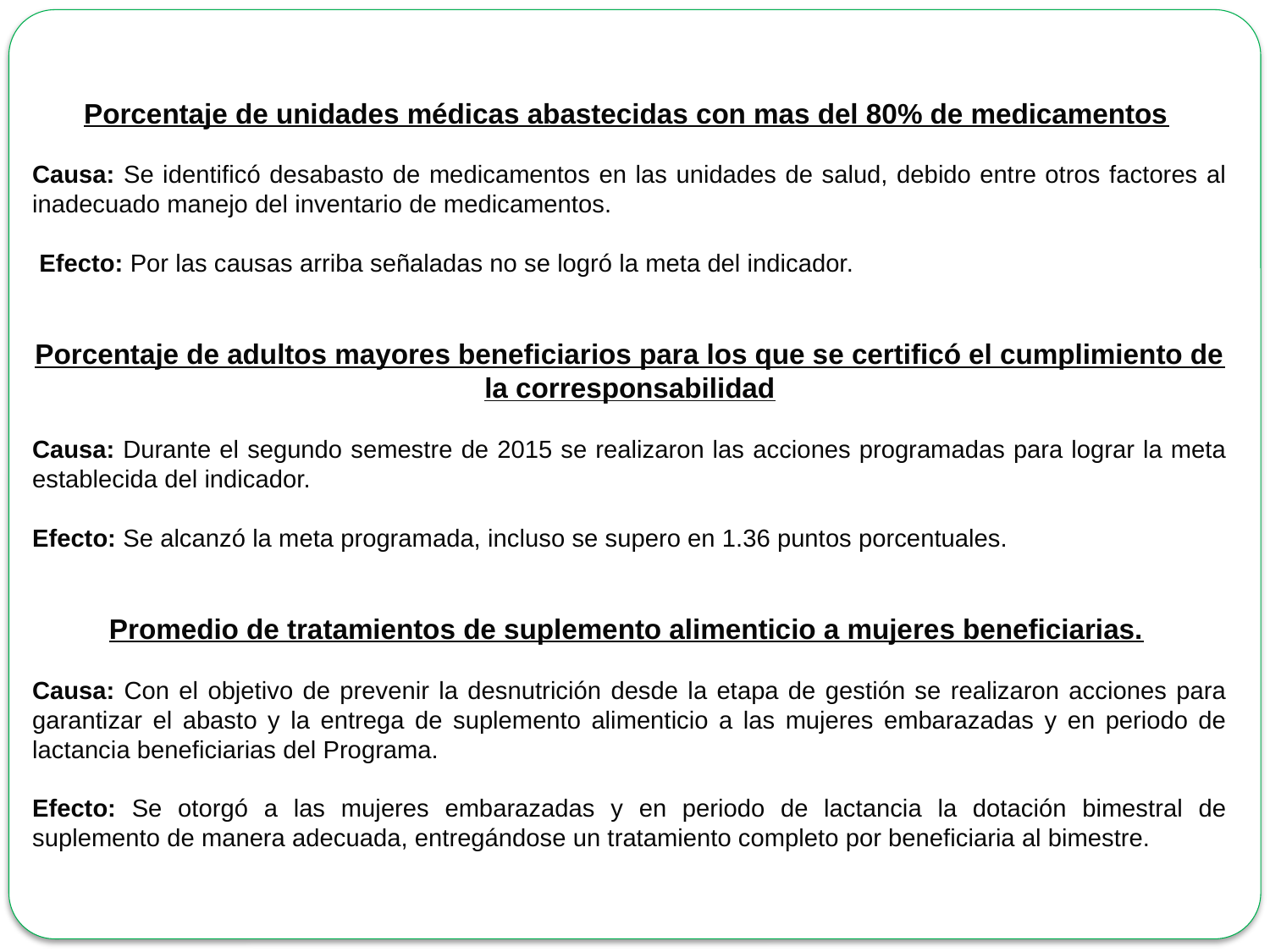

Porcentaje de unidades médicas abastecidas con mas del 80% de medicamentos

Causa: Se identificó desabasto de medicamentos en las unidades de salud, debido entre otros factores al inadecuado manejo del inventario de medicamentos.

 Efecto: Por las causas arriba señaladas no se logró la meta del indicador.

Porcentaje de adultos mayores beneficiarios para los que se certificó el cumplimiento de la corresponsabilidad

Causa: Durante el segundo semestre de 2015 se realizaron las acciones programadas para lograr la meta establecida del indicador.

Efecto: Se alcanzó la meta programada, incluso se supero en 1.36 puntos porcentuales.

Promedio de tratamientos de suplemento alimenticio a mujeres beneficiarias.

Causa: Con el objetivo de prevenir la desnutrición desde la etapa de gestión se realizaron acciones para garantizar el abasto y la entrega de suplemento alimenticio a las mujeres embarazadas y en periodo de lactancia beneficiarias del Programa.

Efecto: Se otorgó a las mujeres embarazadas y en periodo de lactancia la dotación bimestral de suplemento de manera adecuada, entregándose un tratamiento completo por beneficiaria al bimestre.